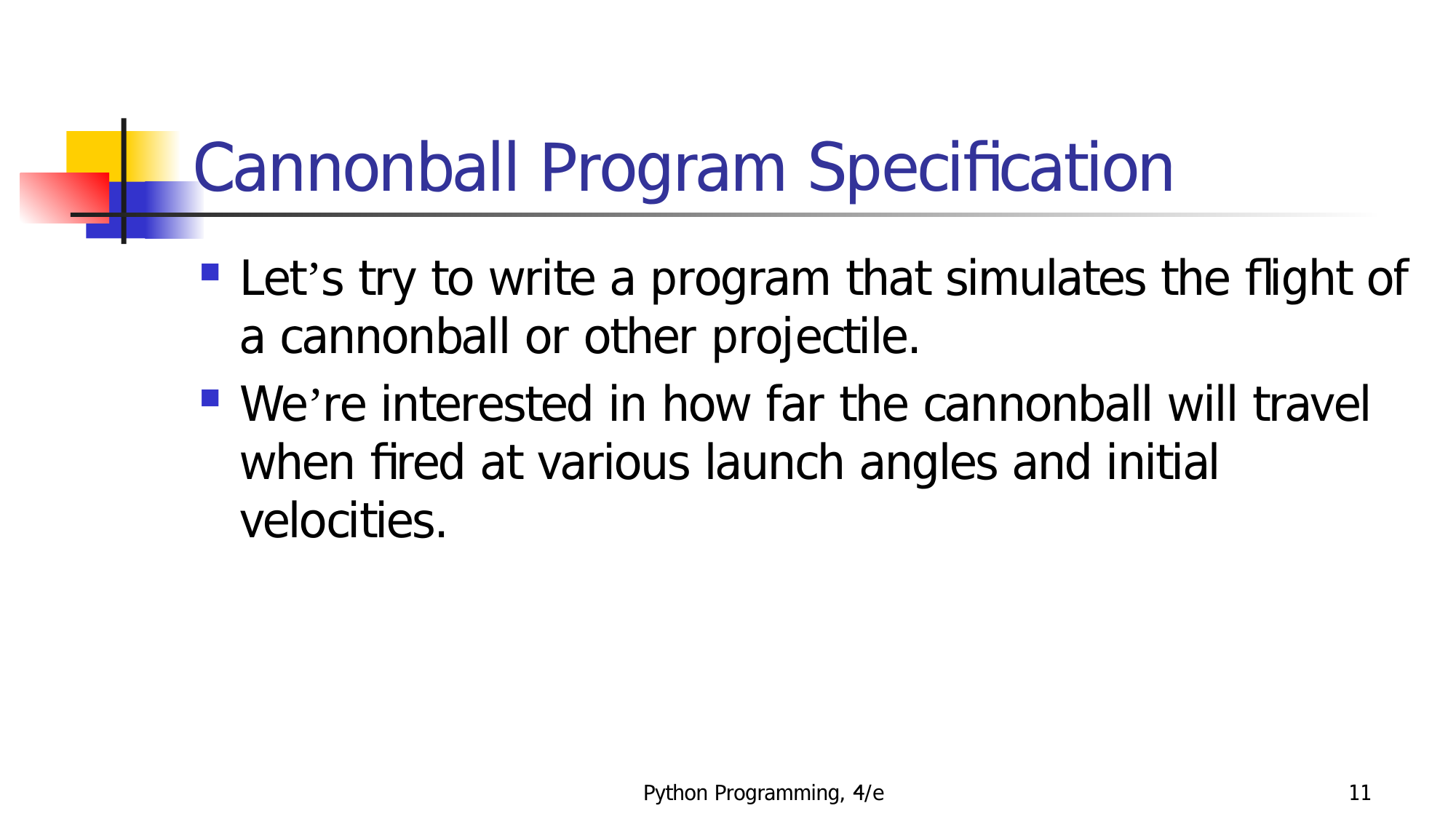

# Cannonball Program Specification
Let’s try to write a program that simulates the flight of a cannonball or other projectile.
We’re interested in how far the cannonball will travel when fired at various launch angles and initial velocities.
Python Programming, 4/e
11